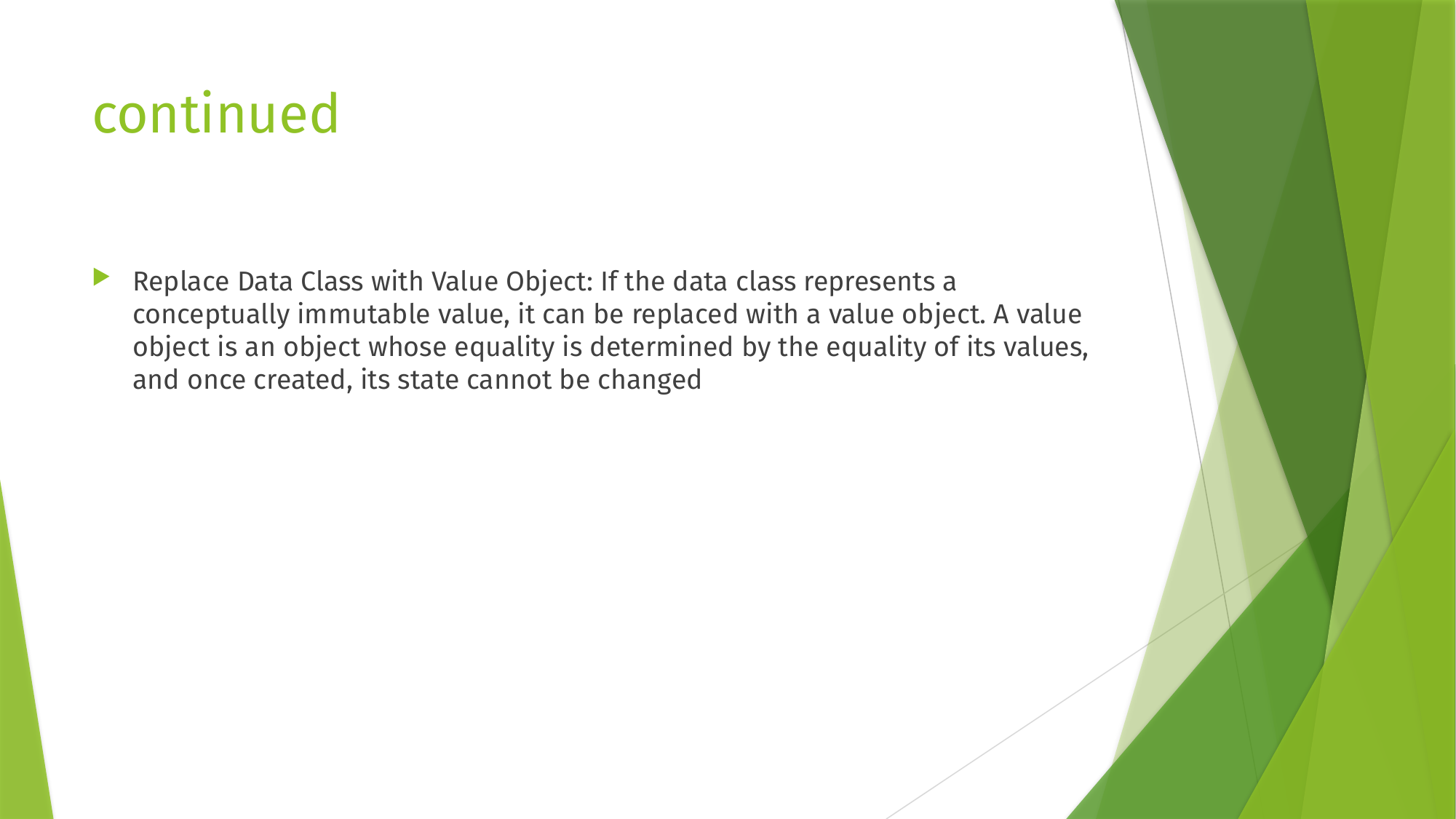

# continued
Replace Data Class with Value Object: If the data class represents a conceptually immutable value, it can be replaced with a value object. A value object is an object whose equality is determined by the equality of its values, and once created, its state cannot be changed